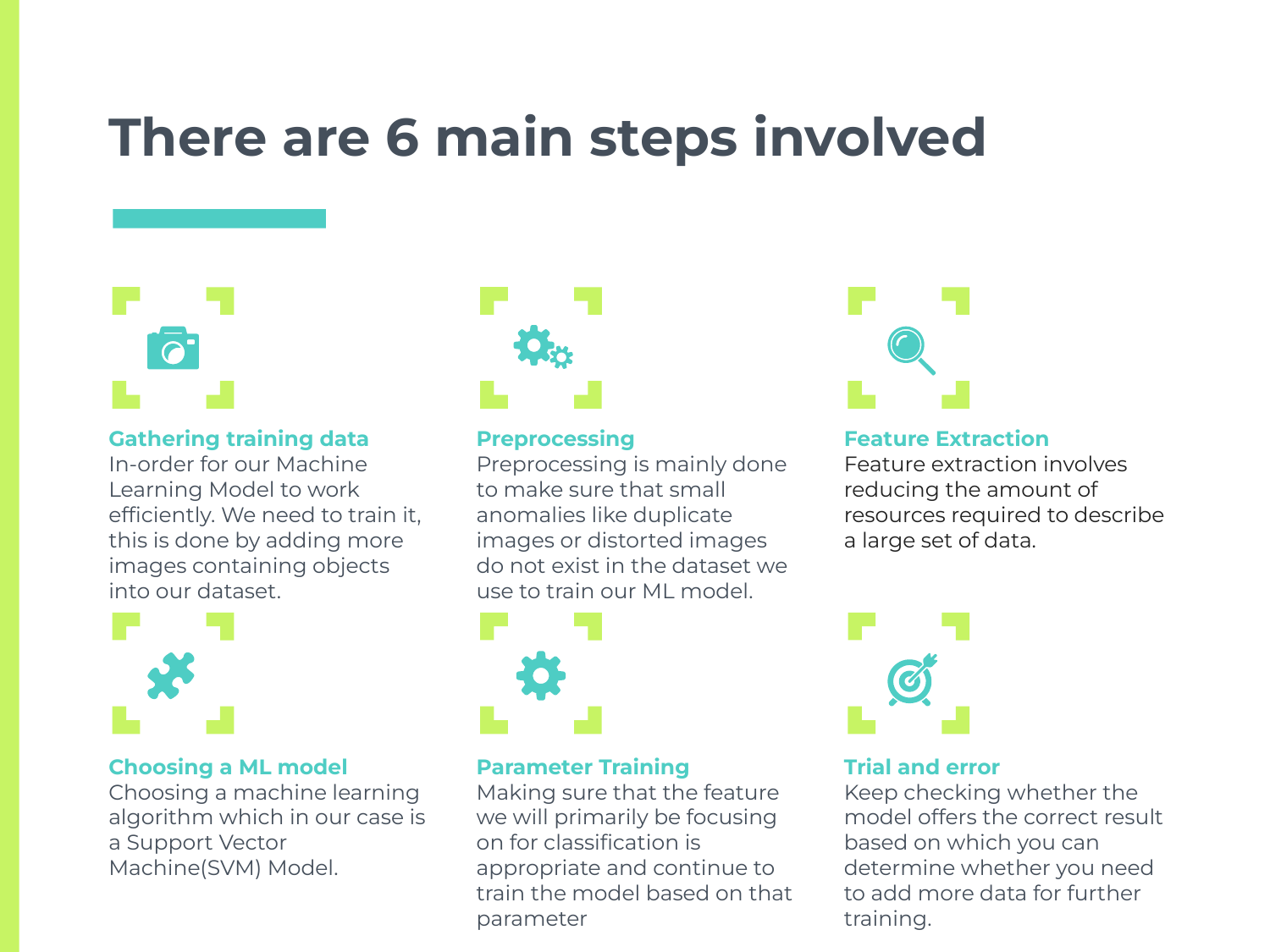

# There are 6 main steps involved

Gathering training data
In-order for our Machine Learning Model to work efficiently. We need to train it, this is done by adding more images containing objects into our dataset.
Preprocessing
Preprocessing is mainly done to make sure that small anomalies like duplicate images or distorted images do not exist in the dataset we use to train our ML model.
Feature Extraction
Feature extraction involves reducing the amount of resources required to describe a large set of data.

Choosing a ML model
Choosing a machine learning algorithm which in our case is a Support Vector Machine(SVM) Model.
Parameter Training
Making sure that the feature we will primarily be focusing on for classification is appropriate and continue to train the model based on that parameter
Trial and error
Keep checking whether the model offers the correct result based on which you can determine whether you need to add more data for further training.